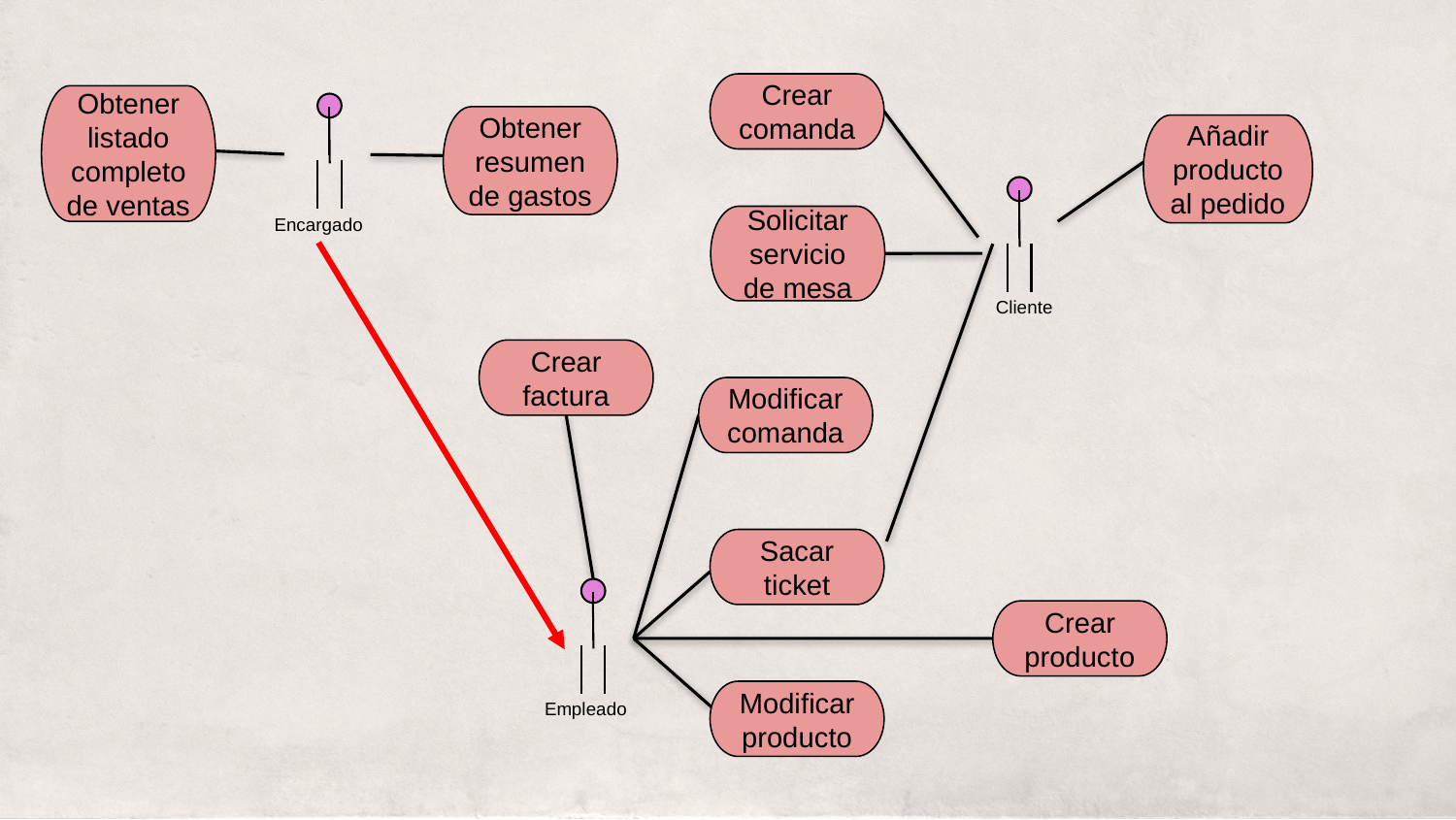

Crear comanda
Obtener listado completo de ventas

Encargado
Obtener resumen de gastos
Añadir producto al pedido

Cliente
Solicitar servicio de mesa

Crear factura
Modificar comanda
Sacar ticket

Empleado

Crear producto

Modificar producto